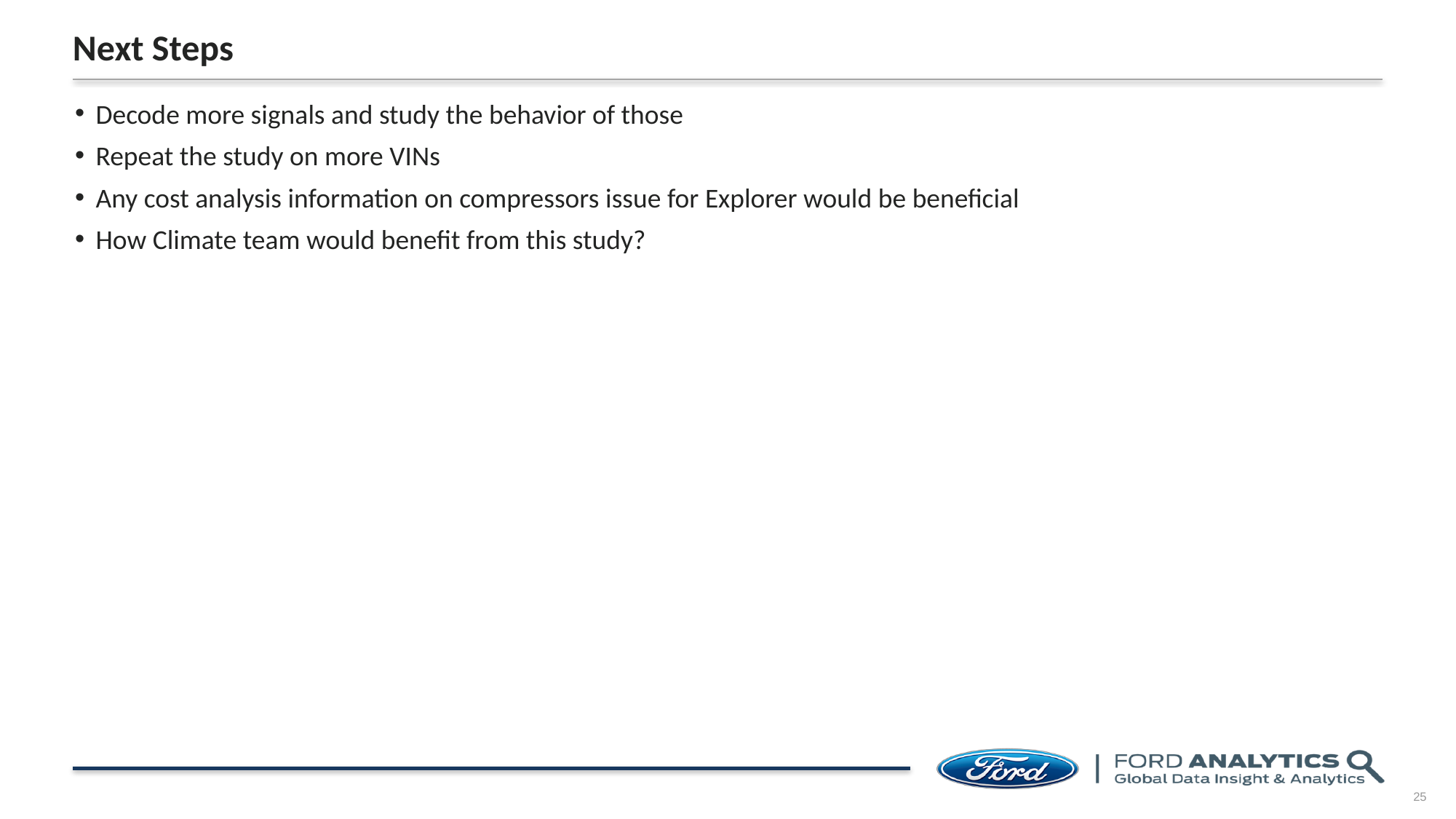

# Next Steps
Decode more signals and study the behavior of those
Repeat the study on more VINs
Any cost analysis information on compressors issue for Explorer would be beneficial
How Climate team would benefit from this study?
25